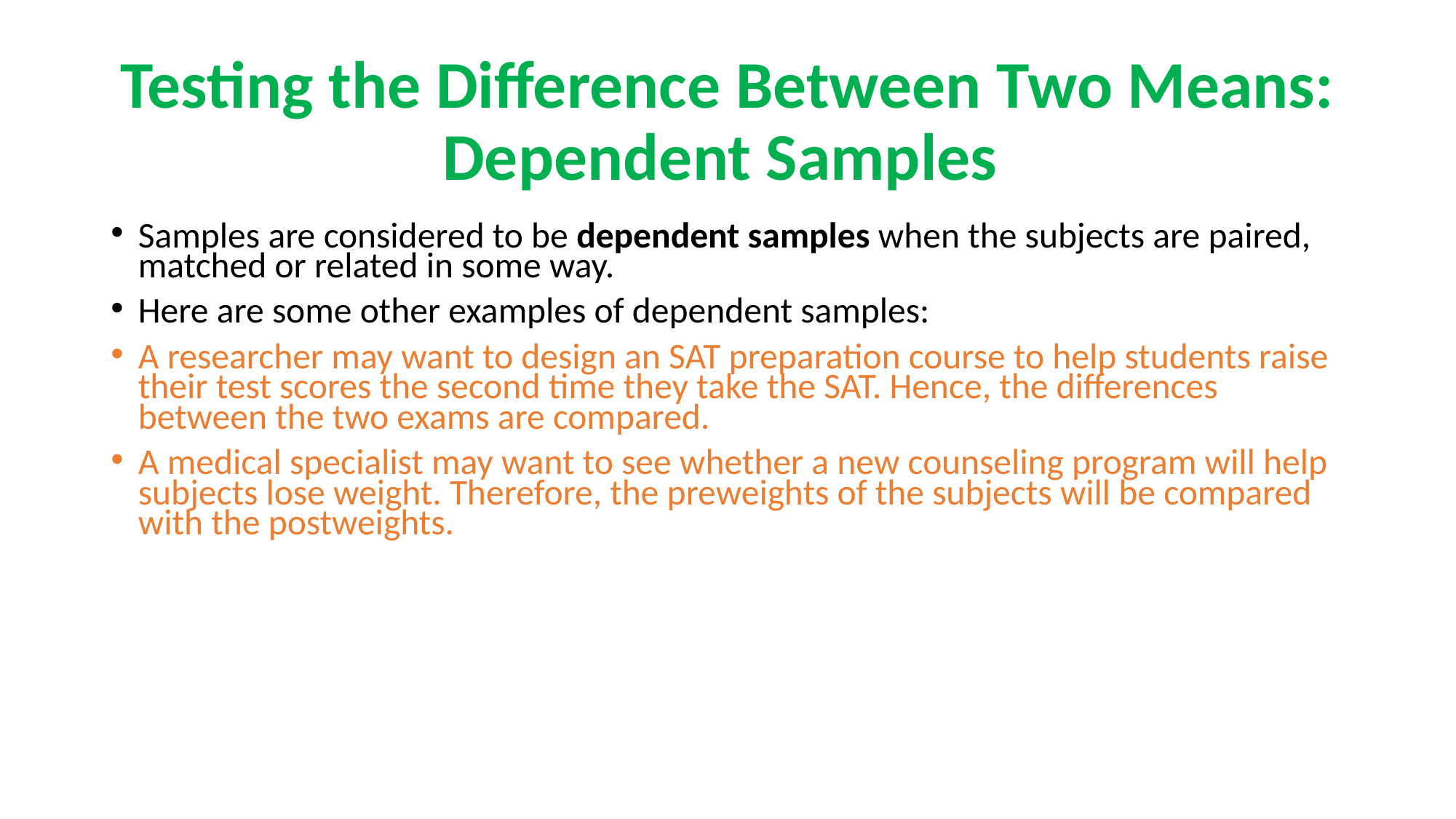

# Testing the Difference Between Two Means: Dependent Samples
Samples are considered to be dependent samples when the subjects are paired, matched or related in some way.
Here are some other examples of dependent samples:
A researcher may want to design an SAT preparation course to help students raise their test scores the second time they take the SAT. Hence, the differences between the two exams are compared.
A medical specialist may want to see whether a new counseling program will help subjects lose weight. Therefore, the preweights of the subjects will be compared with the postweights.